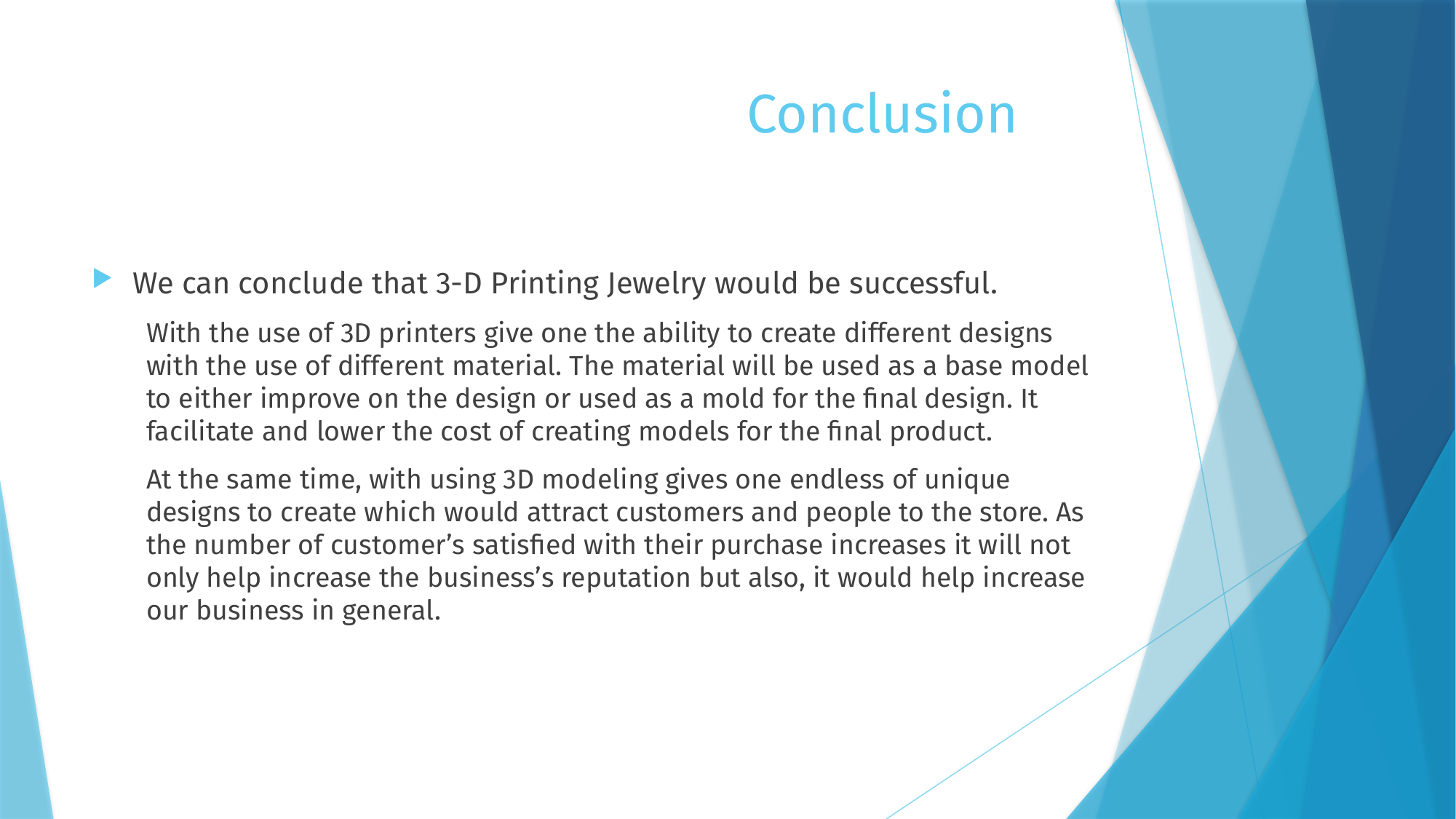

# Conclusion
We can conclude that 3-D Printing Jewelry would be successful.
With the use of 3D printers give one the ability to create different designs with the use of different material. The material will be used as a base model to either improve on the design or used as a mold for the final design. It facilitate and lower the cost of creating models for the final product.
At the same time, with using 3D modeling gives one endless of unique designs to create which would attract customers and people to the store. As the number of customer’s satisfied with their purchase increases it will not only help increase the business’s reputation but also, it would help increase our business in general.